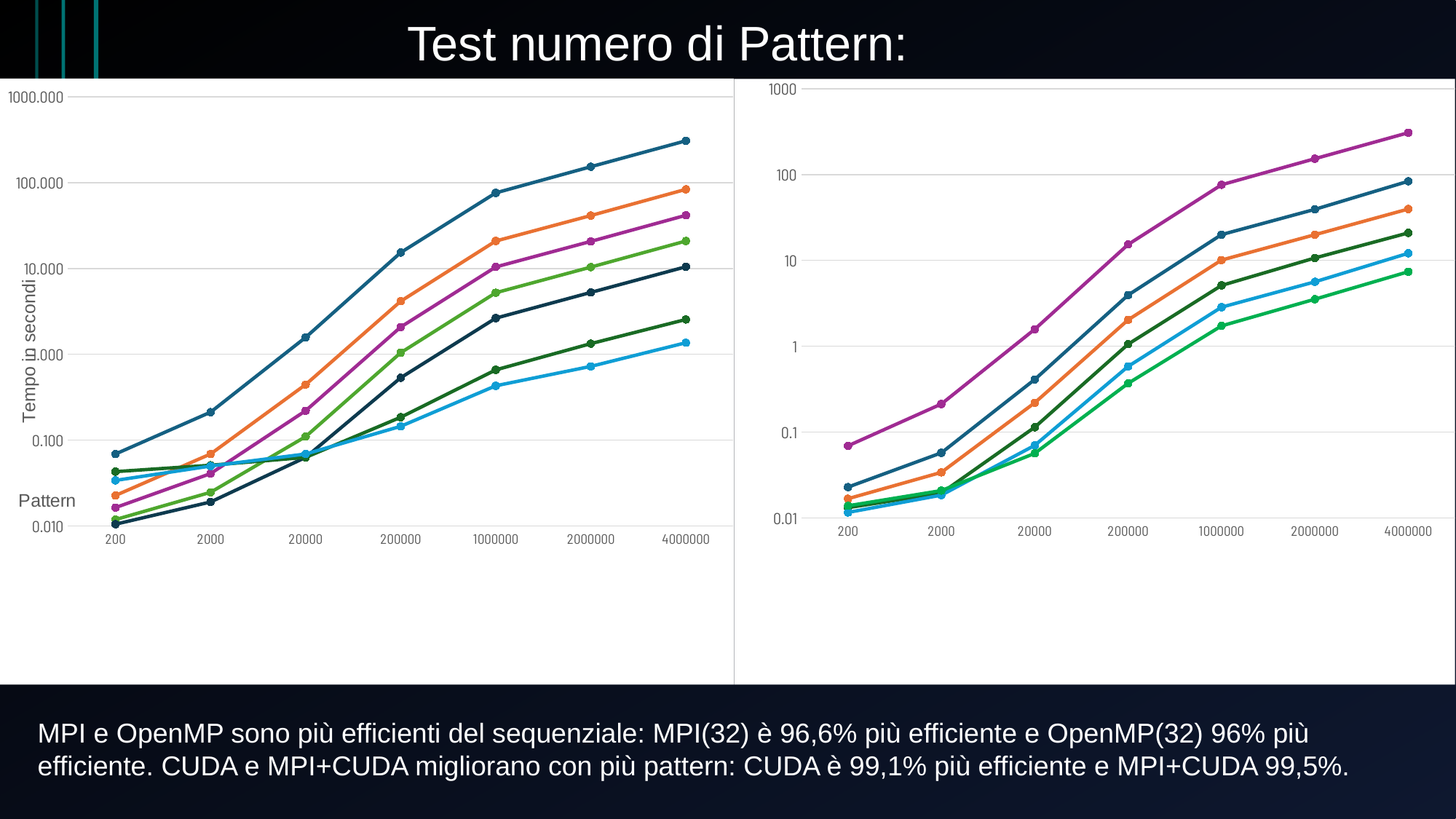

Test numero di Pattern:
#

### Chart

| Category | Sequenziale | MPI (4) | MPI(8) | MPI(16) | MPI(32) | CUDA | MPI+CUDA |
|---|---|---|---|---|---|---|---|
| 200 | 0.069 | 0.0227 | 0.0164 | 0.0119 | 0.0105 | 0.043 | 0.034 |
| 2000 | 0.212 | 0.069 | 0.0408 | 0.0247 | 0.01906 | 0.051 | 0.05 |
| 20000 | 1.576 | 0.444 | 0.22 | 0.11 | 0.063 | 0.063 | 0.069 |
| 200000 | 15.335 | 4.156 | 2.08 | 1.045 | 0.534 | 0.185 | 0.145 |
| 1000000 | 76.0 | 20.883 | 10.426 | 5.221 | 2.64 | 0.66 | 0.43 |
| 2000000 | 153.101 | 41.329 | 20.684 | 10.379 | 5.26 | 1.333 | 0.724 |
| 4000000 | 306.976 | 83.473 | 41.6428 | 20.888 | 10.468 | 2.548 | 1.365 |

### Chart

| Category | Sequenziale | OpenMP (4) | OpenMP (8) | OpenMP (16) | OpenMP (32) | OpenMP (64) |
|---|---|---|---|---|---|---|
| 200 | 0.069 | 0.022793 | 0.0167 | 0.013134 | 0.011551 | 0.013806 |
| 2000 | 0.212 | 0.05715 | 0.033842 | 0.019408 | 0.018381 | 0.020769 |
| 20000 | 1.576 | 0.409928 | 0.219011 | 0.113614 | 0.069894 | 0.0564 |
| 200000 | 15.335 | 3.943758 | 2.029917 | 1.056997 | 0.581762 | 0.368829 |
| 1000000 | 76.0 | 19.959037 | 10.088719 | 5.104843 | 2.848547 | 1.72586 |
| 2000000 | 153.101 | 39.318178 | 19.910865 | 10.671744 | 5.627719 | 3.530302 |
| 4000000 | 306.976 | 83.497209 | 39.634938 | 20.914171 | 12.099769 | 7.375694 |
MPI e OpenMP sono più efficienti del sequenziale: MPI(32) è 96,6% più efficiente e OpenMP(32) 96% più efficiente. CUDA e MPI+CUDA migliorano con più pattern: CUDA è 99,1% più efficiente e MPI+CUDA 99,5%.